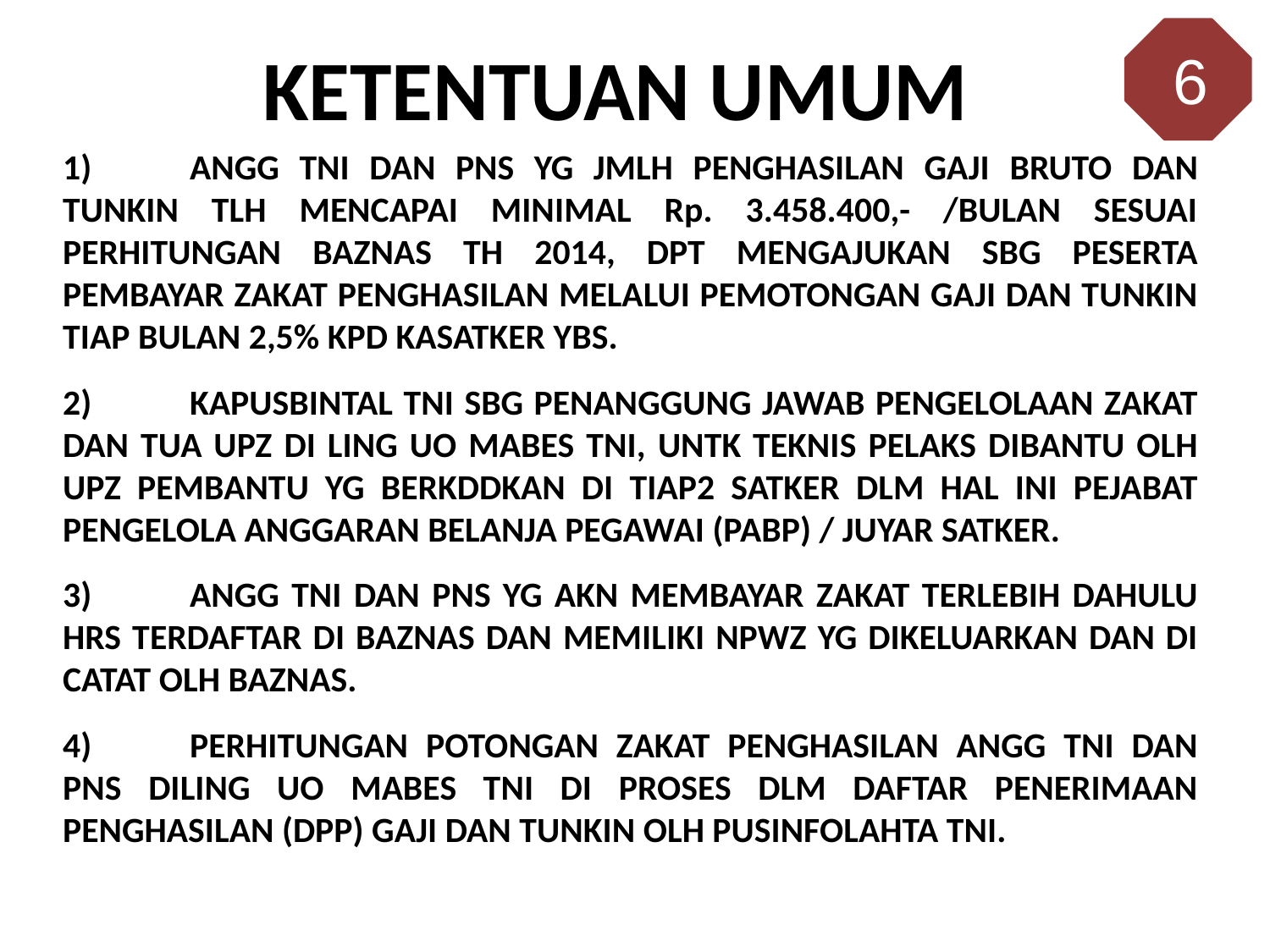

6
KETENTUAN UMUM
	1)	ANGG TNI DAN PNS YG JMLH PENGHASILAN GAJI BRUTO DAN TUNKIN TLH MENCAPAI MINIMAL Rp. 3.458.400,- /BULAN SESUAI PERHITUNGAN BAZNAS TH 2014, DPT MENGAJUKAN SBG PESERTA PEMBAYAR ZAKAT PENGHASILAN MELALUI PEMOTONGAN GAJI DAN TUNKIN TIAP BULAN 2,5% KPD KASATKER YBS.

	2)	KAPUSBINTAL TNI SBG PENANGGUNG JAWAB PENGELOLAAN ZAKAT DAN TUA UPZ DI LING UO MABES TNI, UNTK TEKNIS PELAKS DIBANTU OLH UPZ PEMBANTU YG BERKDDKAN DI TIAP2 SATKER DLM HAL INI PEJABAT PENGELOLA ANGGARAN BELANJA PEGAWAI (PABP) / JUYAR SATKER.

	3)	ANGG TNI DAN PNS YG AKN MEMBAYAR ZAKAT TERLEBIH DAHULU HRS TERDAFTAR DI BAZNAS DAN MEMILIKI NPWZ YG DIKELUARKAN DAN DI CATAT OLH BAZNAS.

	4)	PERHITUNGAN POTONGAN ZAKAT PENGHASILAN ANGG TNI DAN PNS DILING UO MABES TNI DI PROSES DLM DAFTAR PENERIMAAN PENGHASILAN (DPP) GAJI DAN TUNKIN OLH PUSINFOLAHTA TNI.